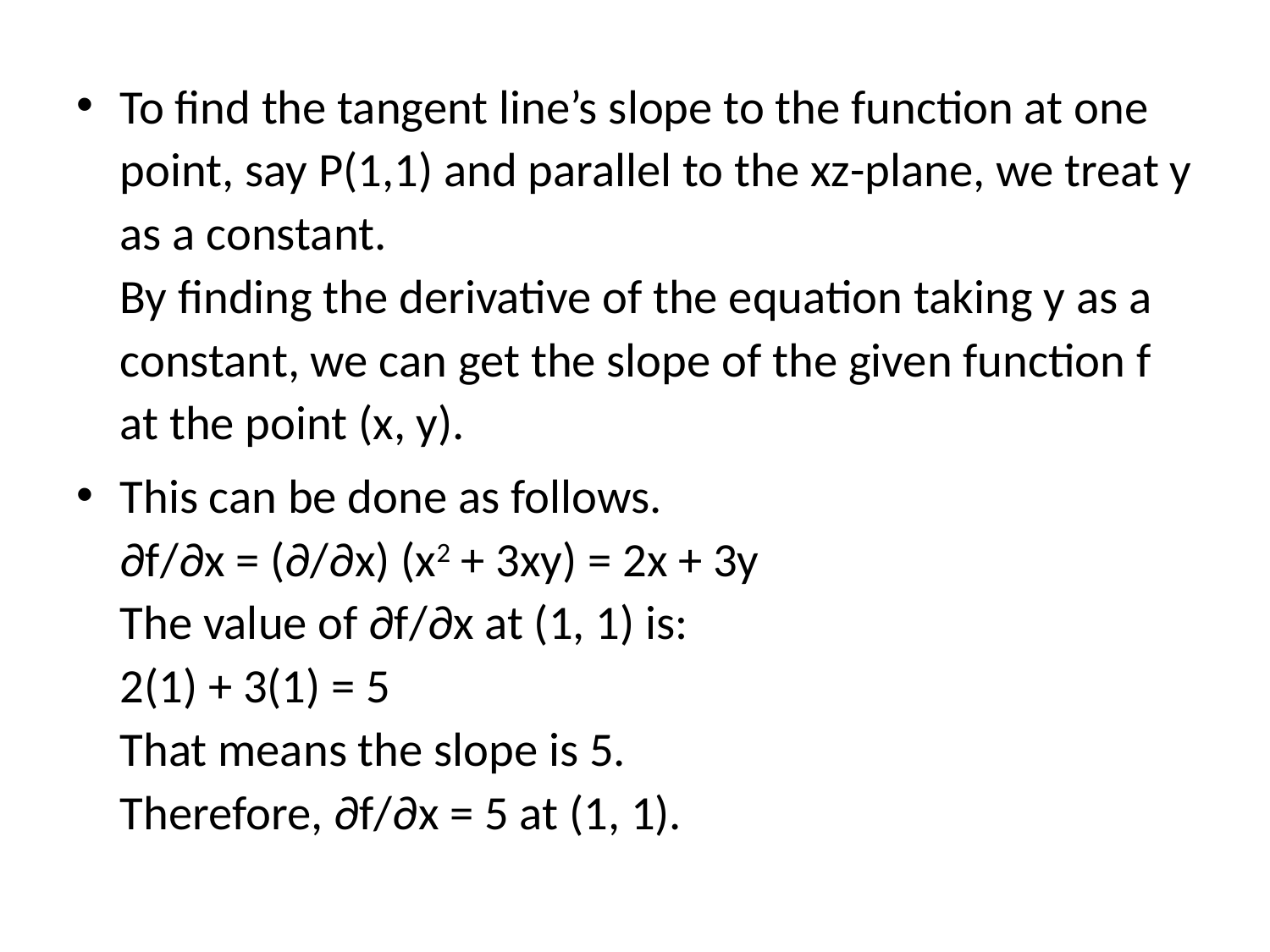

To find the tangent line’s slope to the function at one point, say P(1,1) and parallel to the xz-plane, we treat y as a constant.
By finding the derivative of the equation taking y as a constant, we can get the slope of the given function f at the point (x, y).
This can be done as follows.
∂f/∂x = (∂/∂x) (x2 + 3xy) = 2x + 3y
The value of ∂f/∂x at (1, 1) is:
2(1) + 3(1) = 5
That means the slope is 5.
Therefore, ∂f/∂x = 5 at (1, 1).